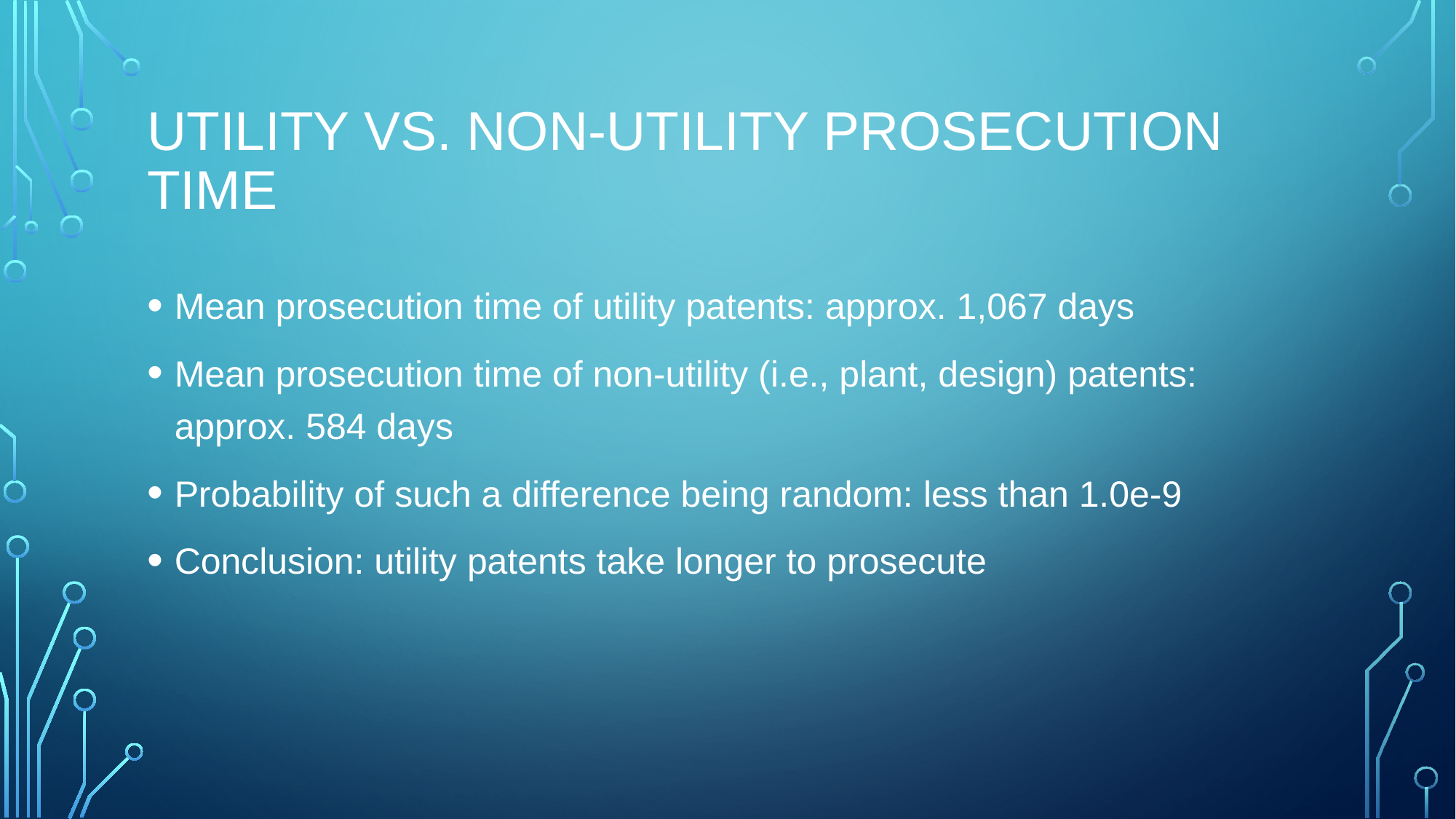

# Utility vs. non-utility prosecution time
Mean prosecution time of utility patents: approx. 1,067 days
Mean prosecution time of non-utility (i.e., plant, design) patents: approx. 584 days
Probability of such a difference being random: less than 1.0e-9
Conclusion: utility patents take longer to prosecute